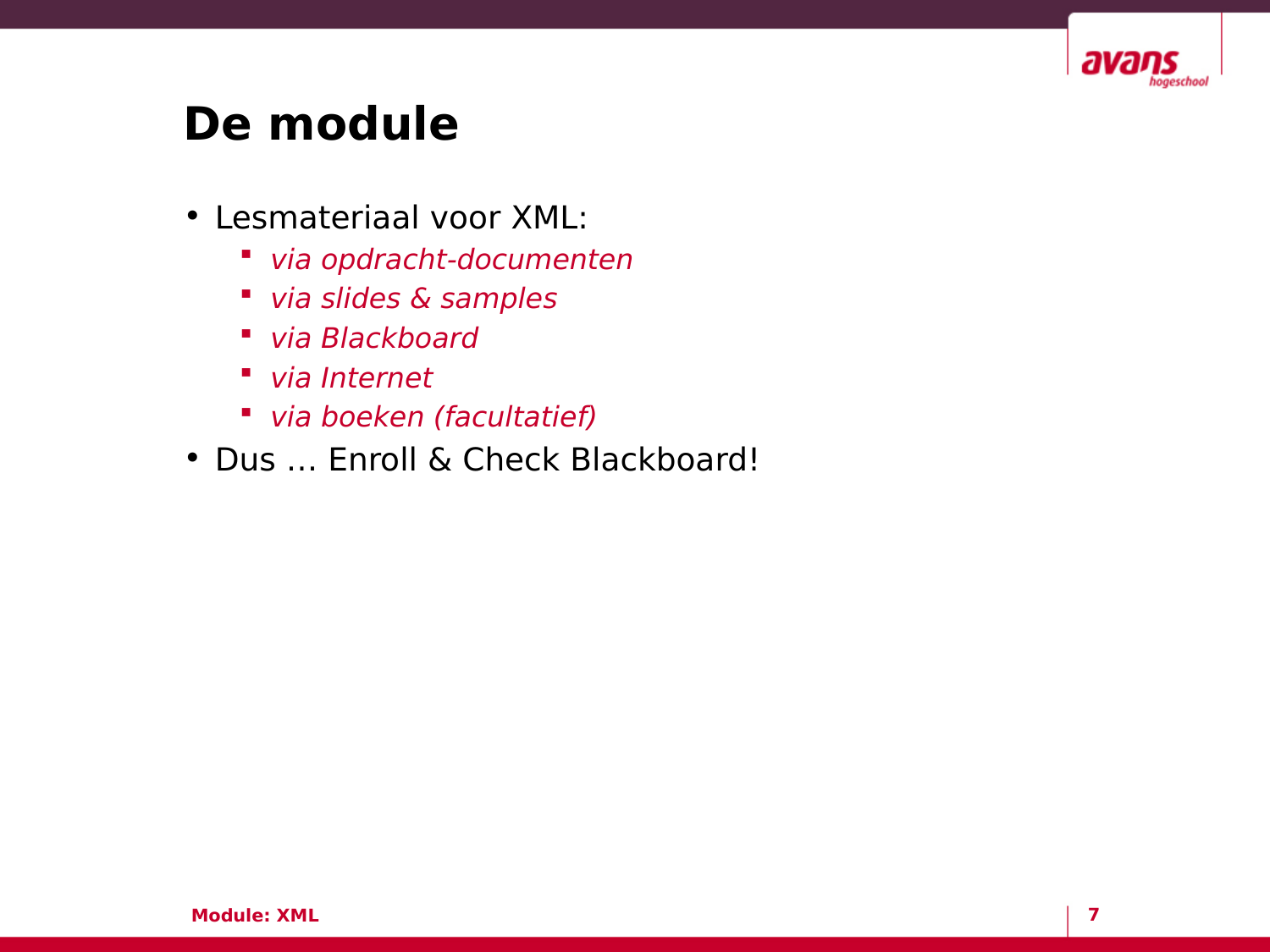

# De module
Lesmateriaal voor XML:
via opdracht-documenten
via slides & samples
via Blackboard
via Internet
via boeken (facultatief)
Dus … Enroll & Check Blackboard!

7